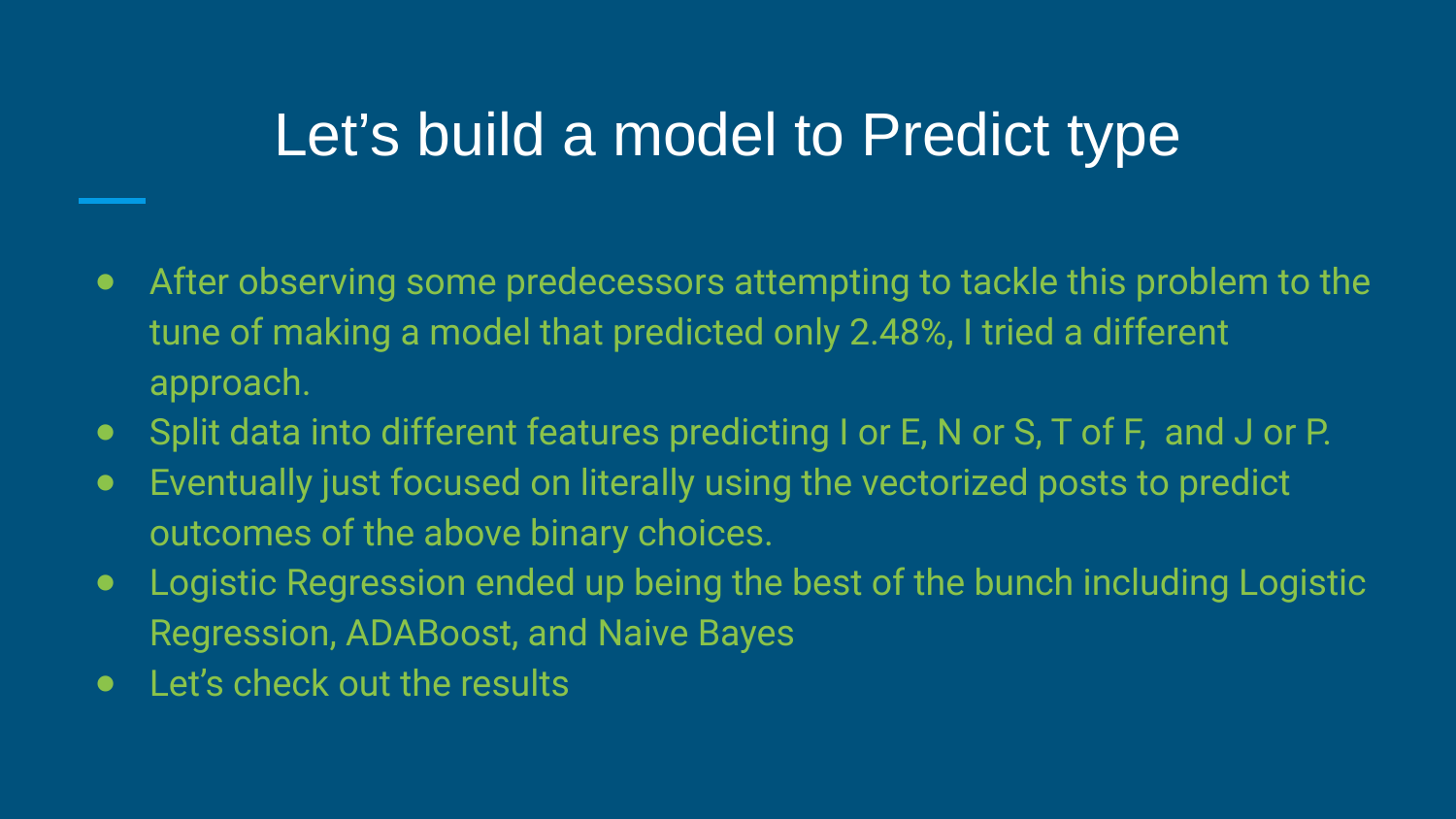

# Let’s build a model to Predict type
After observing some predecessors attempting to tackle this problem to the tune of making a model that predicted only 2.48%, I tried a different approach.
Split data into different features predicting I or E, N or S, T of F,  and J or P.
Eventually just focused on literally using the vectorized posts to predict outcomes of the above binary choices.
Logistic Regression ended up being the best of the bunch including Logistic Regression, ADABoost, and Naive Bayes
Let’s check out the results